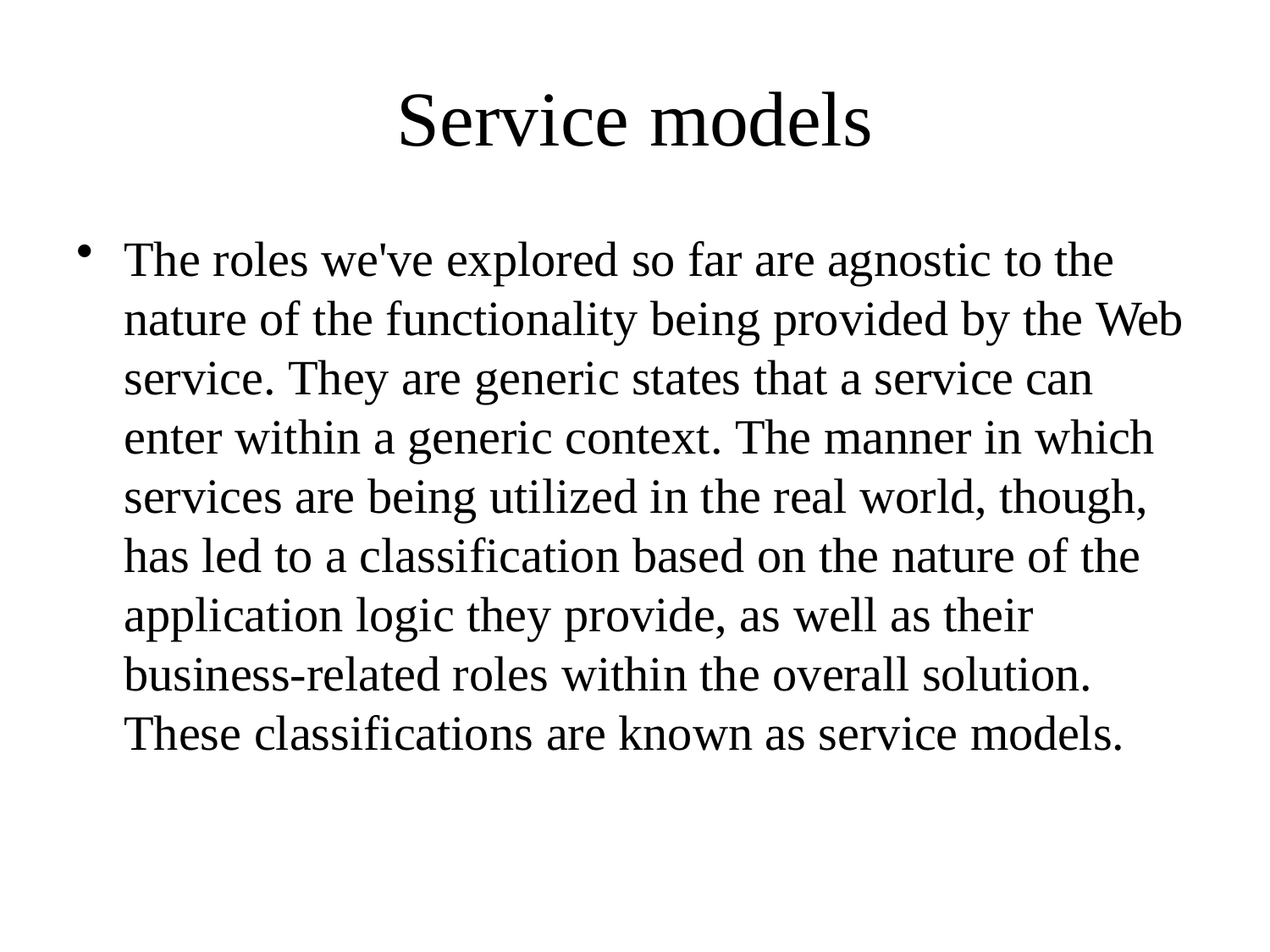

# Service models
The roles we've explored so far are agnostic to the nature of the functionality being provided by the Web service. They are generic states that a service can enter within a generic context. The manner in which services are being utilized in the real world, though, has led to a classification based on the nature of the application logic they provide, as well as their business-related roles within the overall solution. These classifications are known as service models.